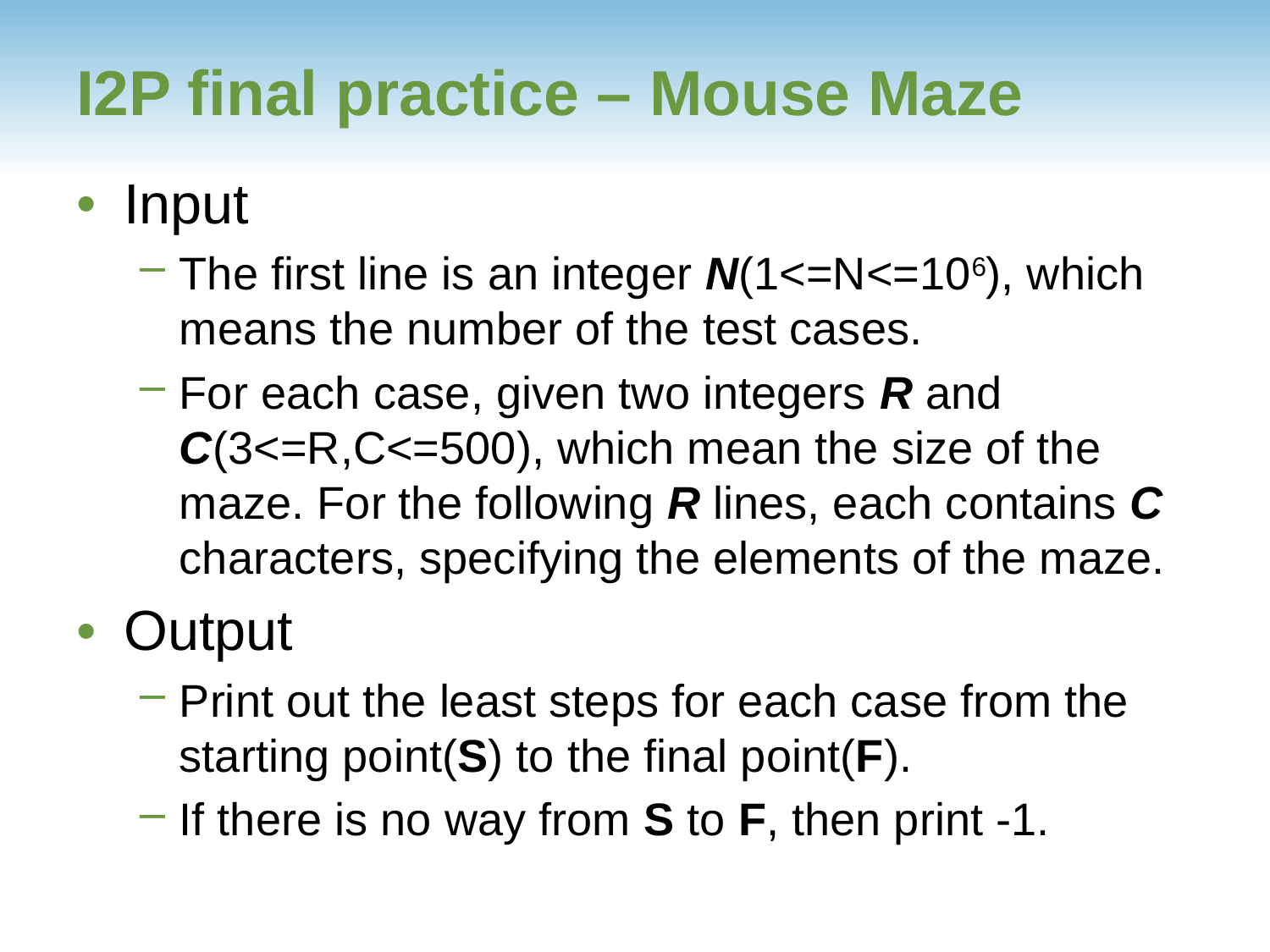

# I2P final practice – Mouse Maze
Input
The first line is an integer N(1<=N<=106), which means the number of the test cases.
For each case, given two integers R and C(3<=R,C<=500), which mean the size of the maze. For the following R lines, each contains C characters, specifying the elements of the maze.
Output
Print out the least steps for each case from the starting point(S) to the final point(F).
If there is no way from S to F, then print -1.